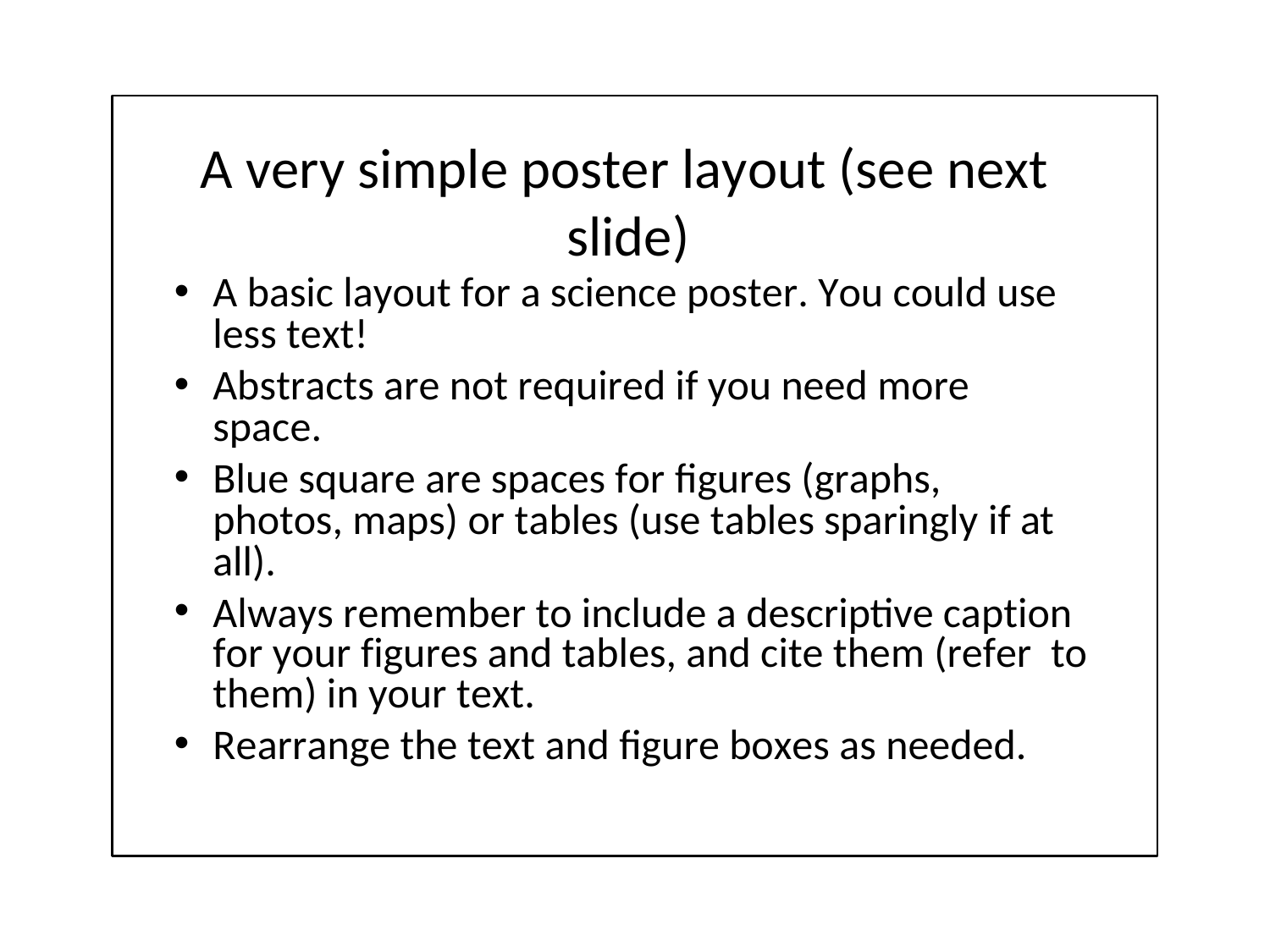

# A very simple poster layout (see next slide)
A basic layout for a science poster. You could use less text!
Abstracts are not required if you need more space.
Blue square are spaces for figures (graphs, photos, maps) or tables (use tables sparingly if at all).
Always remember to include a descriptive caption for your figures and tables, and cite them (refer  to them) in your text.
Rearrange the text and figure boxes as needed.